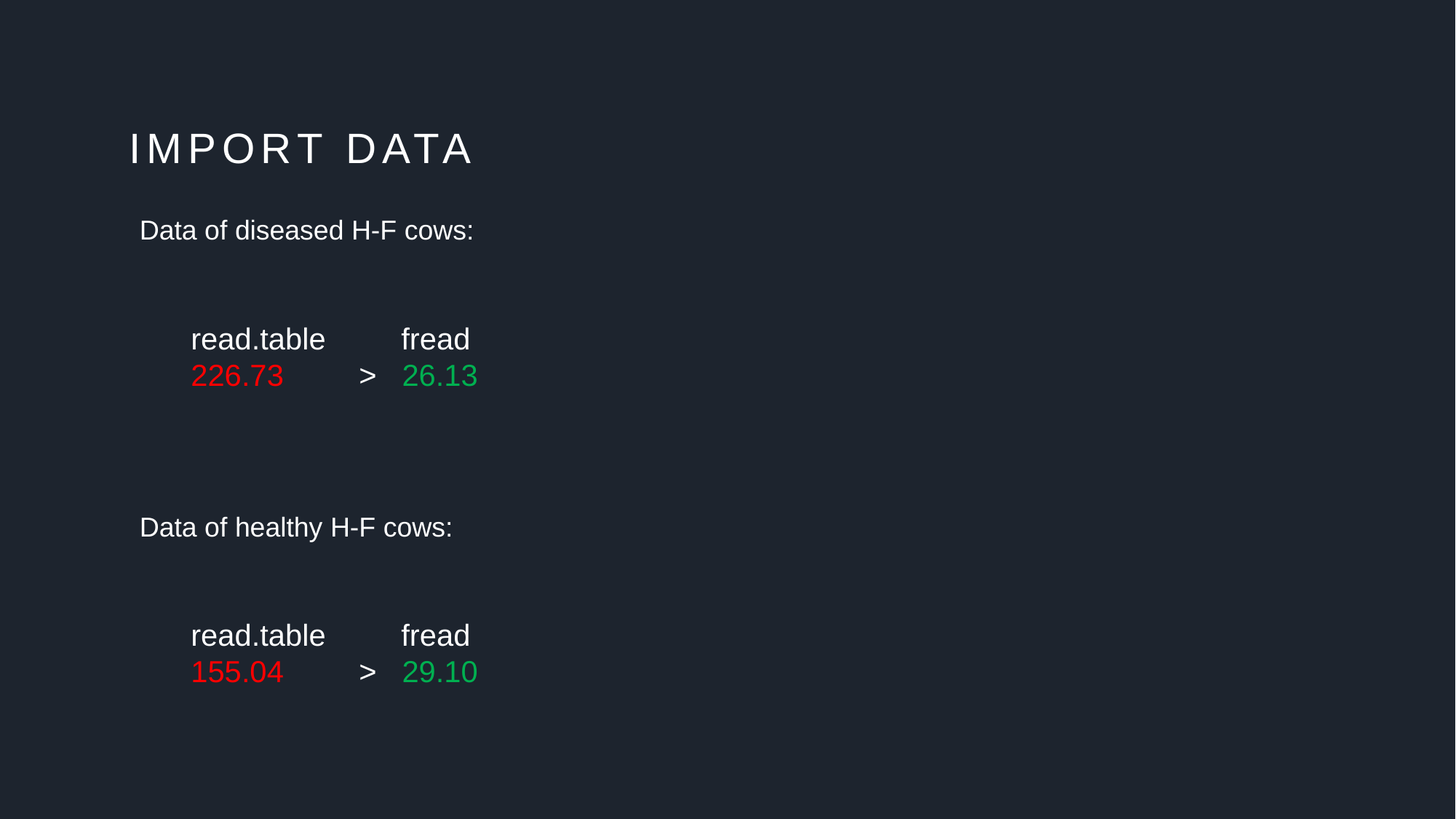

# Import data
Data of diseased H-F cows:
read.table         fread
226.73         >   26.13
Data of healthy H-F cows:
read.table         fread
155.04         >   29.10